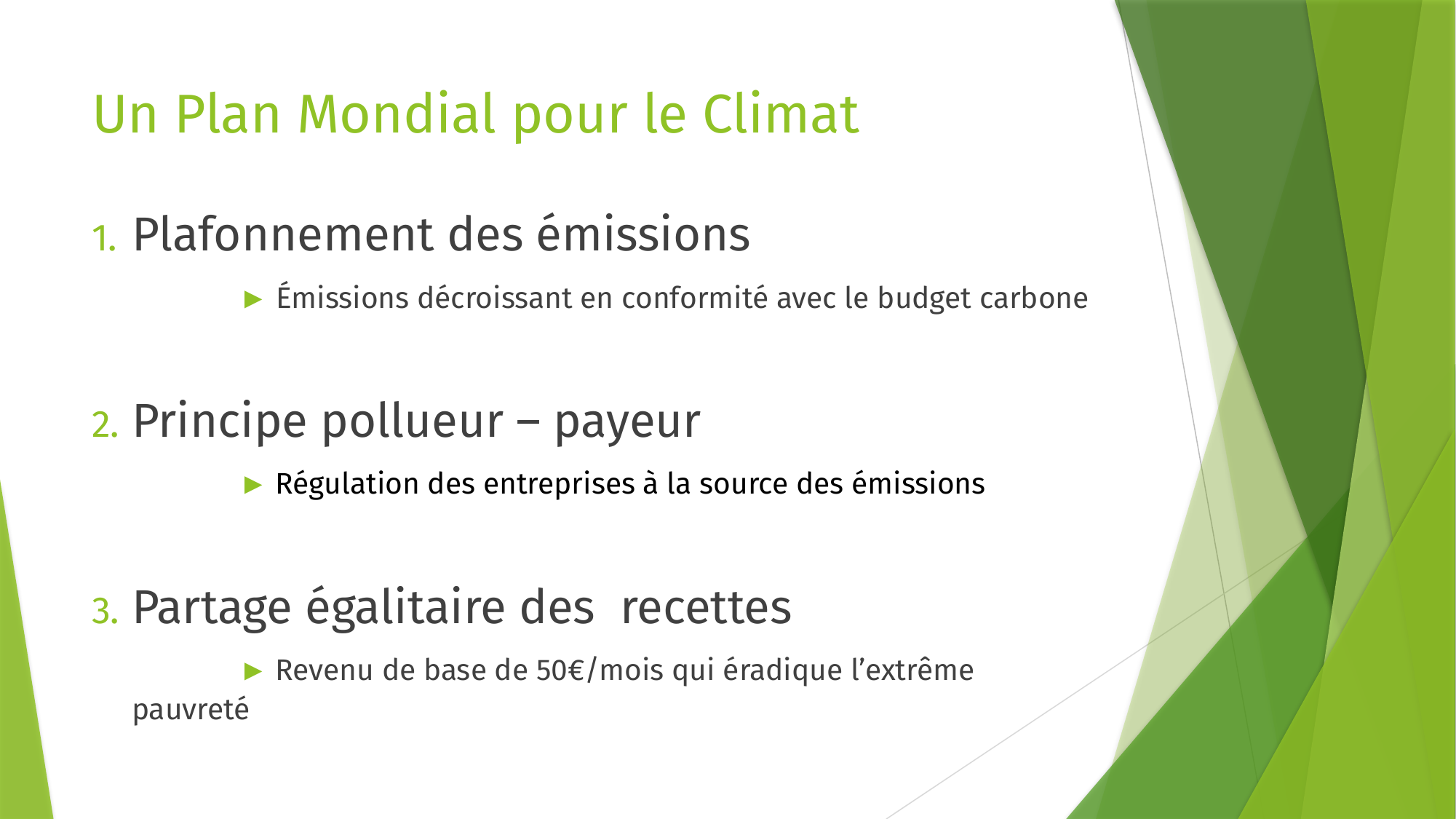

# Un Plan Mondial pour le Climat
Plafonnement des émissions
	► Émissions décroissant en conformité avec le budget carbone
Principe pollueur – payeur
	► Régulation des entreprises à la source des émissions
Partage égalitaire des  recettes
	► Revenu de base de 50€/mois qui éradique l’extrême pauvreté